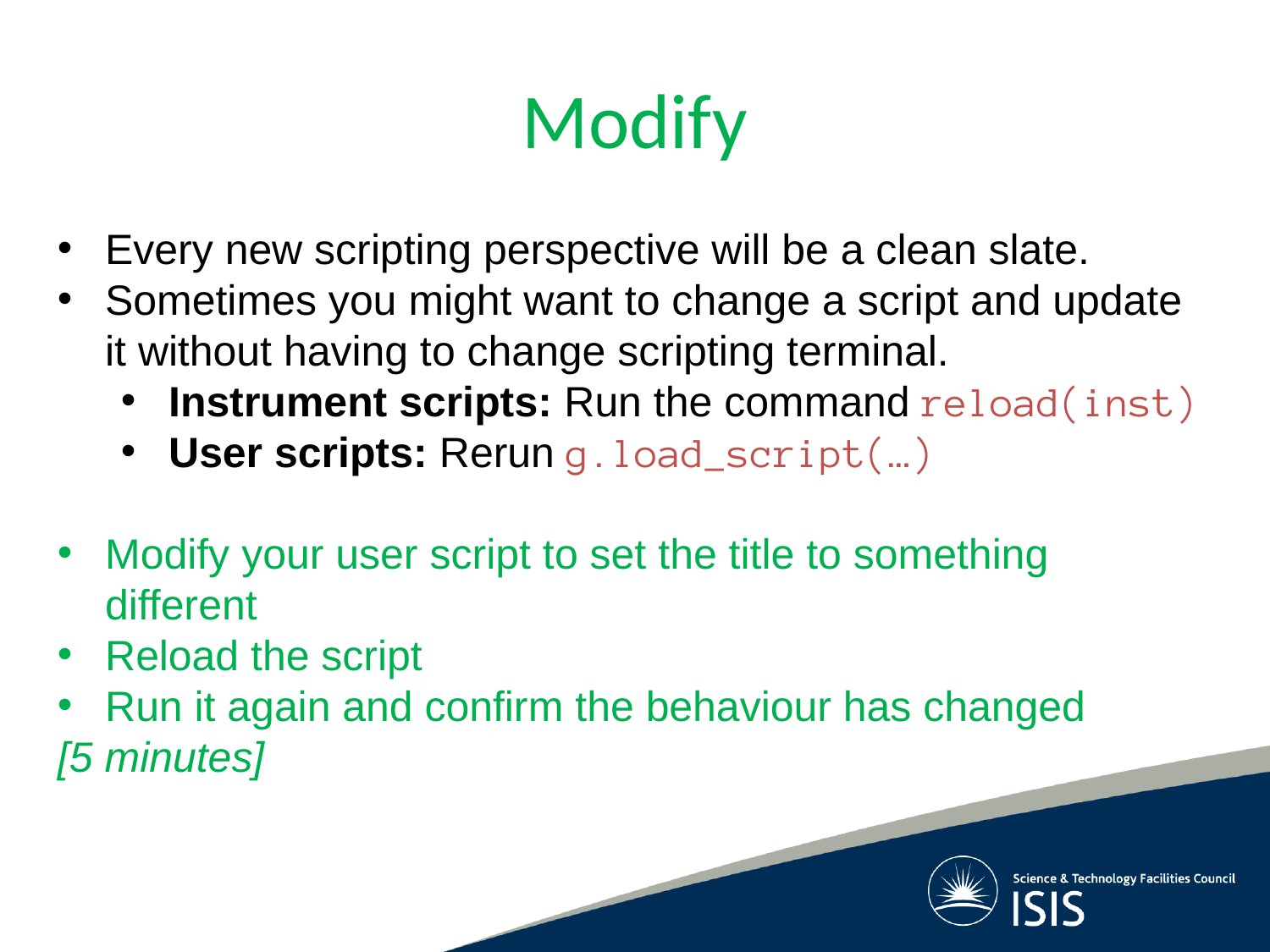

# Modify
Every new scripting perspective will be a clean slate.
Sometimes you might want to change a script and update it without having to change scripting terminal.
Instrument scripts: Run the command reload(inst)
User scripts: Rerun g.load_script(…)

Modify your user script to set the title to something different
Reload the script
Run it again and confirm the behaviour has changed
[5 minutes]